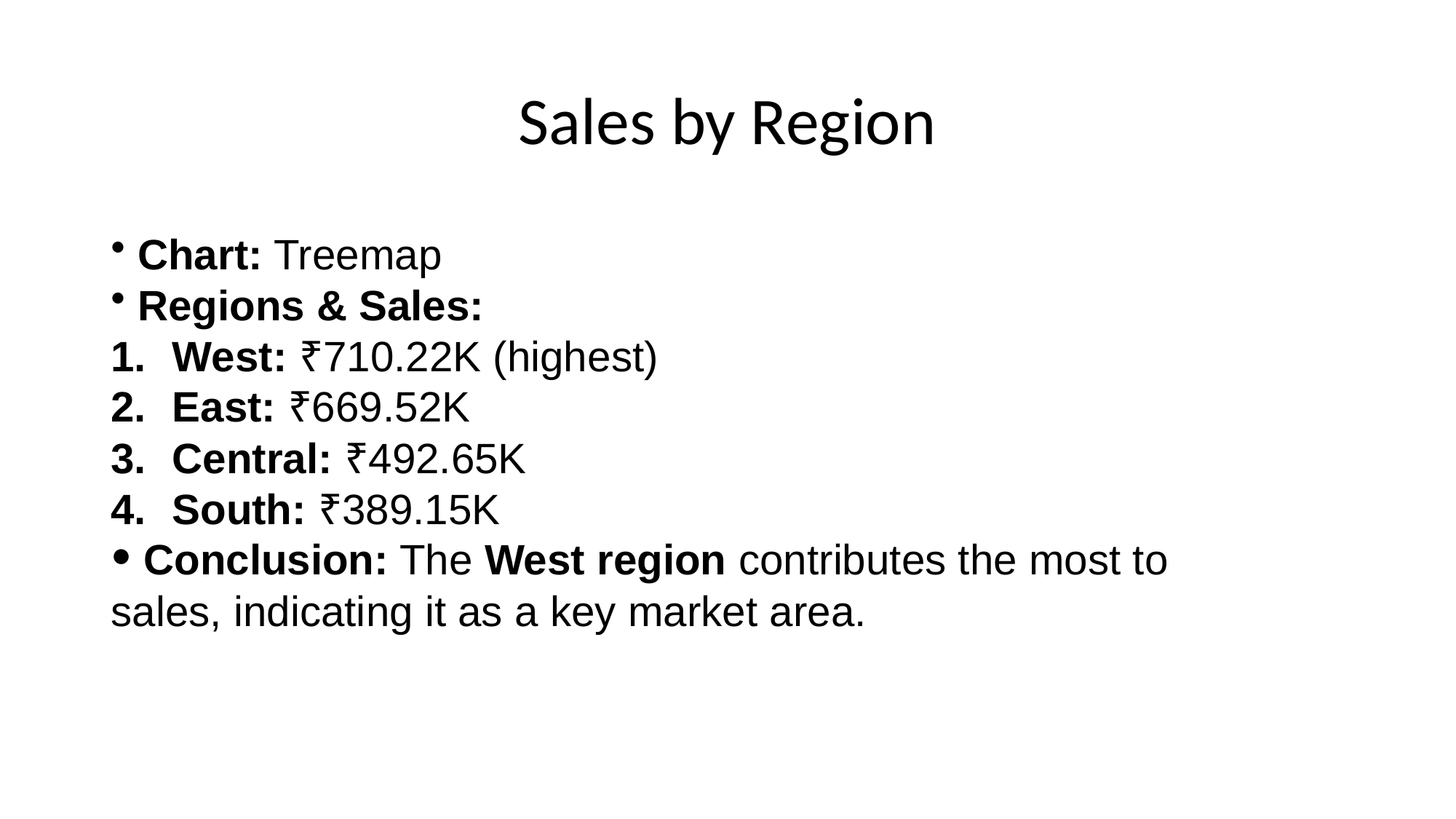

# Sales by Region
 Chart: Treemap
 Regions & Sales:
West: ₹710.22K (highest)
East: ₹669.52K
Central: ₹492.65K
South: ₹389.15K
 Conclusion: The West region contributes the most to sales, indicating it as a key market area.